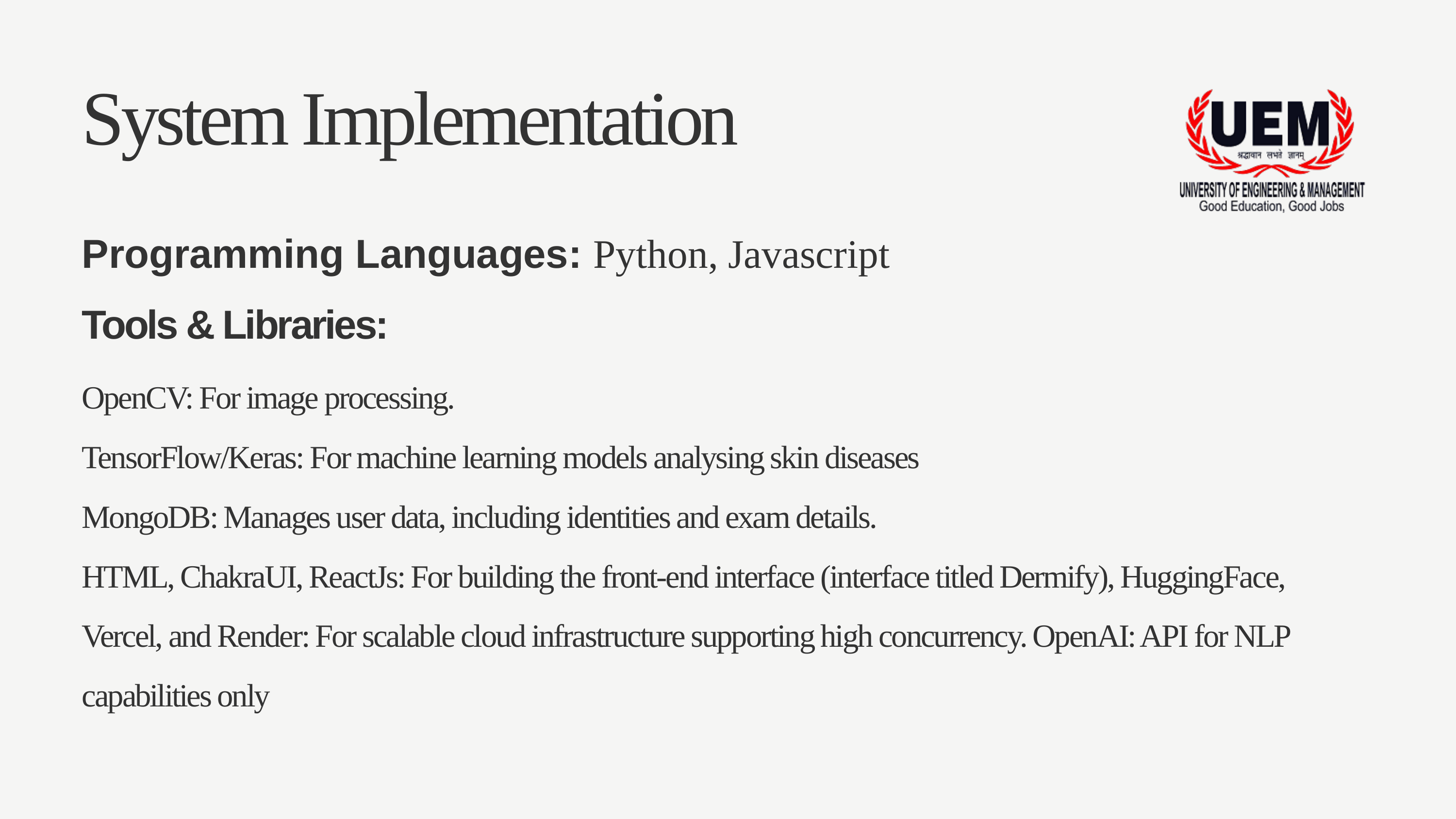

System Implementation
Programming Languages: Python, Javascript
Tools & Libraries:
OpenCV: For image processing.
TensorFlow/Keras: For machine learning models analysing skin diseases
MongoDB: Manages user data, including identities and exam details.
HTML, ChakraUI, ReactJs: For building the front-end interface (interface titled Dermify), HuggingFace, Vercel, and Render: For scalable cloud infrastructure supporting high concurrency. OpenAI: API for NLP capabilities only